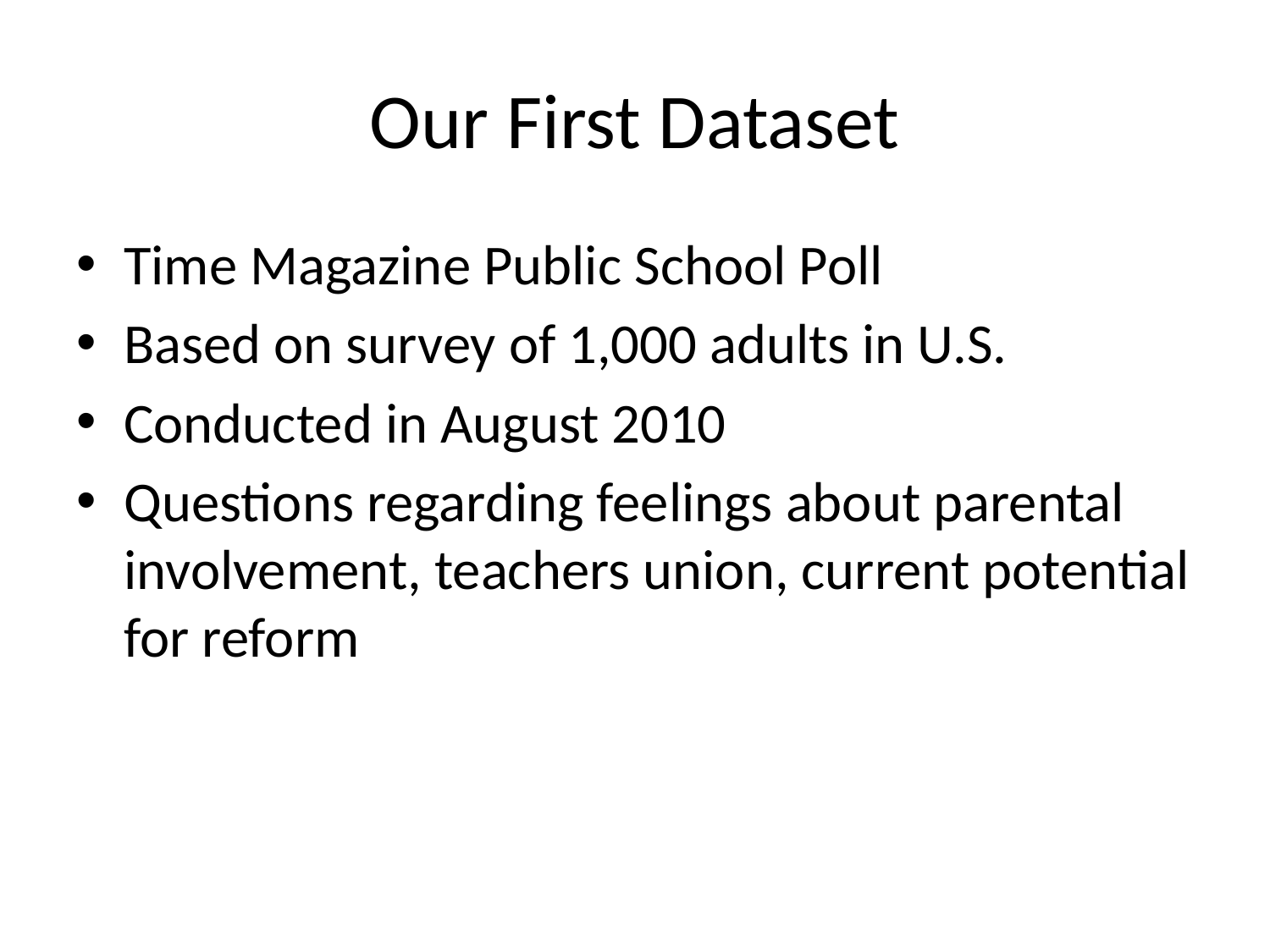

# Our First Dataset
Time Magazine Public School Poll
Based on survey of 1,000 adults in U.S.
Conducted in August 2010
Questions regarding feelings about parental involvement, teachers union, current potential for reform